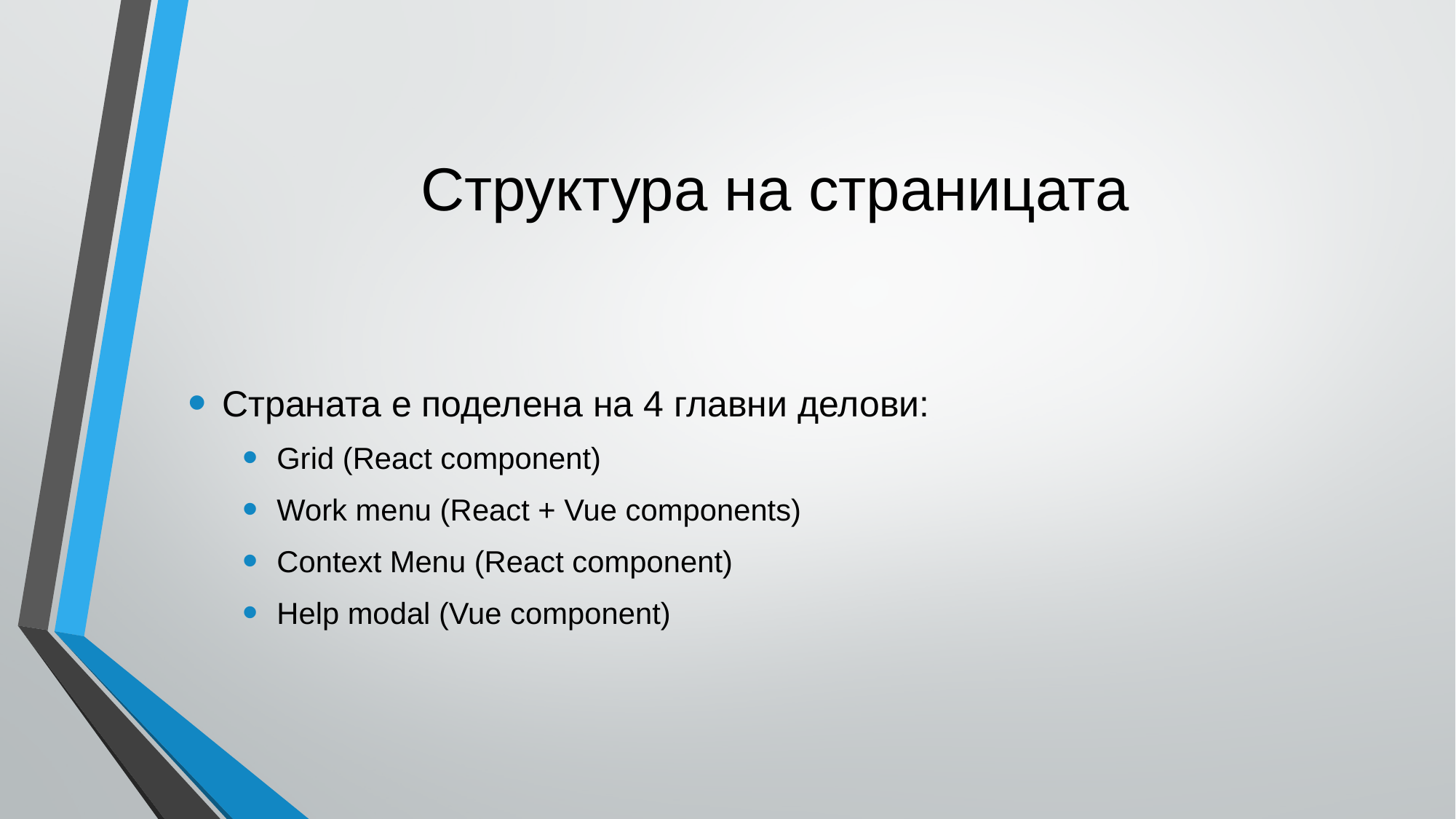

# Структура на страницата
Страната е поделена на 4 главни делови:
Grid (React component)
Work menu (React + Vue components)
Context Menu (React component)
Help modal (Vue component)